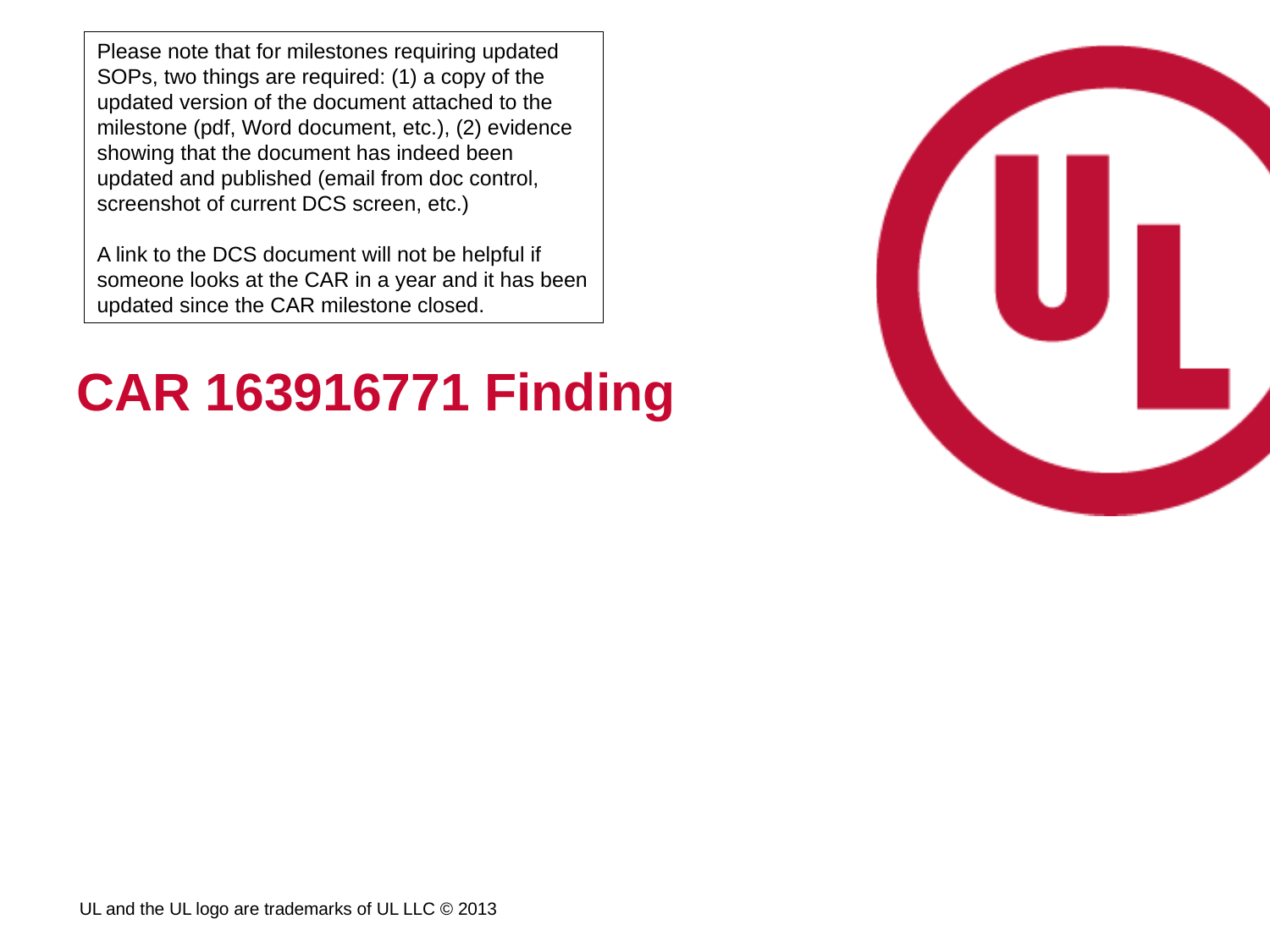

Please note that for milestones requiring updated SOPs, two things are required: (1) a copy of the updated version of the document attached to the milestone (pdf, Word document, etc.), (2) evidence showing that the document has indeed been updated and published (email from doc control, screenshot of current DCS screen, etc.)

A link to the DCS document will not be helpful if someone looks at the CAR in a year and it has been updated since the CAR milestone closed.
# CAR 163916771 Finding